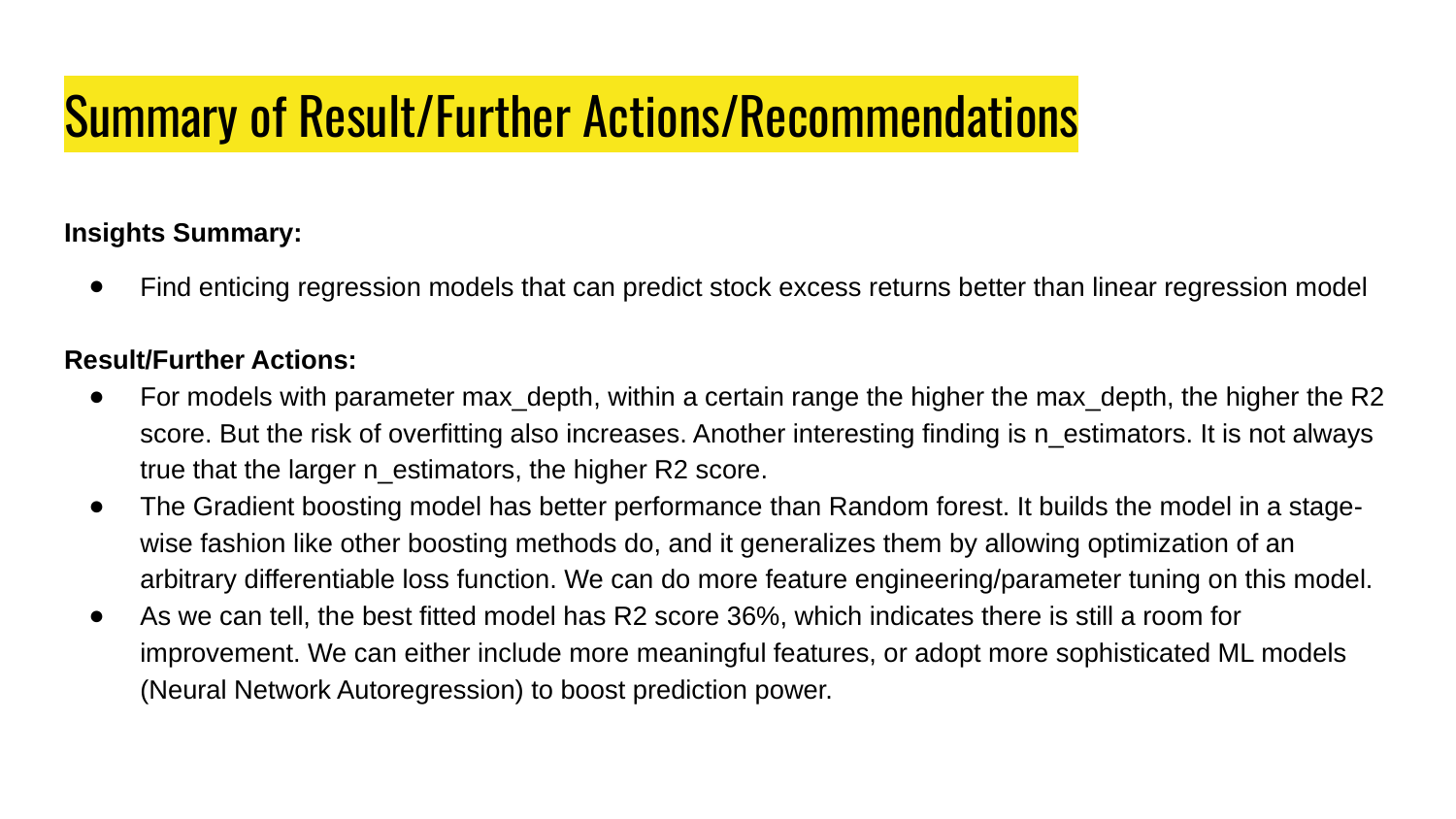

# Summary of Result/Further Actions/Recommendations
Insights Summary:
Find enticing regression models that can predict stock excess returns better than linear regression model

Result/Further Actions:
For models with parameter max_depth, within a certain range the higher the max_depth, the higher the R2 score. But the risk of overfitting also increases. Another interesting finding is n_estimators. It is not always true that the larger n_estimators, the higher R2 score.
The Gradient boosting model has better performance than Random forest. It builds the model in a stage-wise fashion like other boosting methods do, and it generalizes them by allowing optimization of an arbitrary differentiable loss function. We can do more feature engineering/parameter tuning on this model.
As we can tell, the best fitted model has R2 score 36%, which indicates there is still a room for improvement. We can either include more meaningful features, or adopt more sophisticated ML models (Neural Network Autoregression) to boost prediction power.